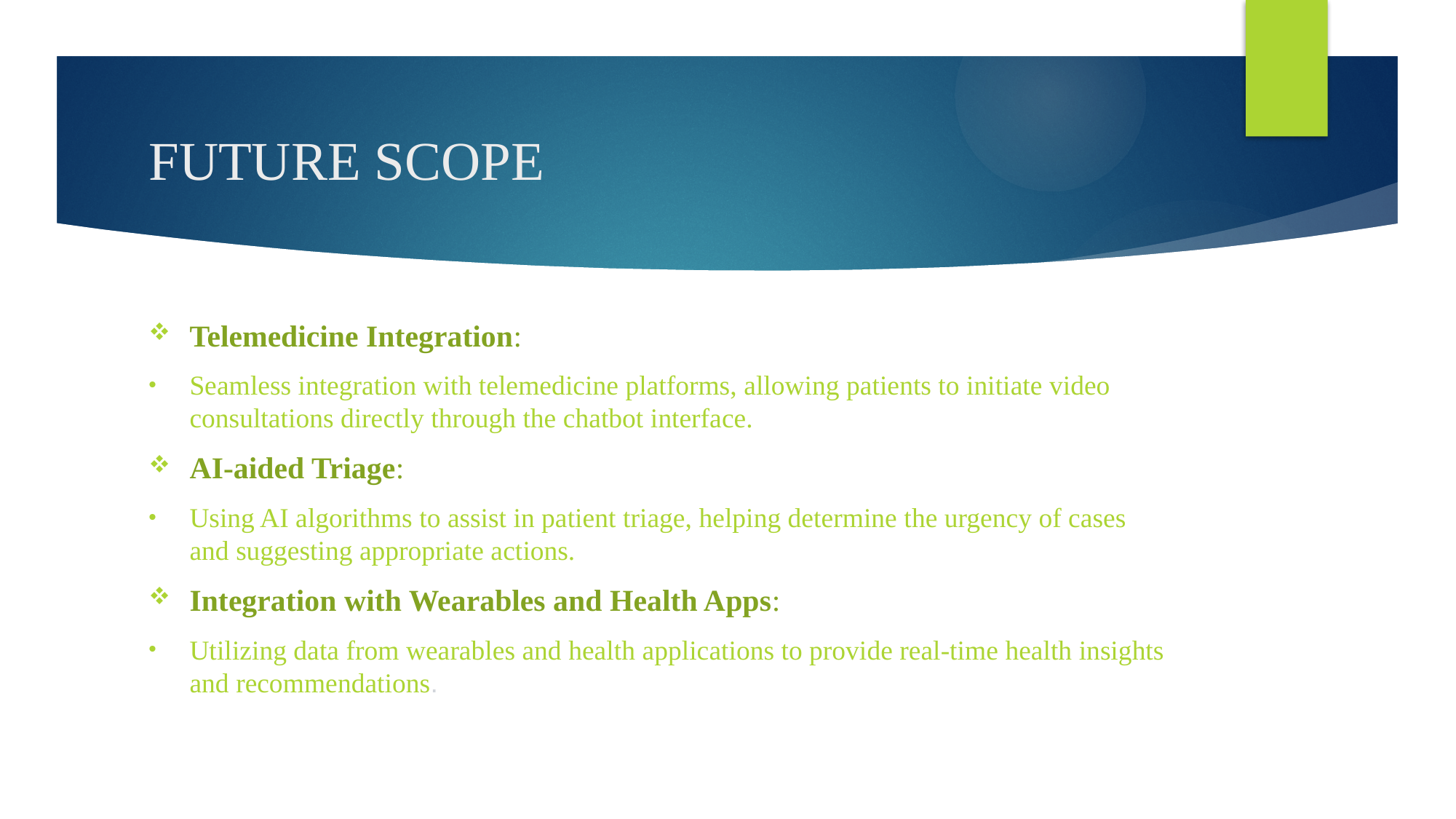

# FUTURE SCOPE
Telemedicine Integration:
Seamless integration with telemedicine platforms, allowing patients to initiate video consultations directly through the chatbot interface.
AI-aided Triage:
Using AI algorithms to assist in patient triage, helping determine the urgency of cases and suggesting appropriate actions.
Integration with Wearables and Health Apps:
Utilizing data from wearables and health applications to provide real-time health insights and recommendations.